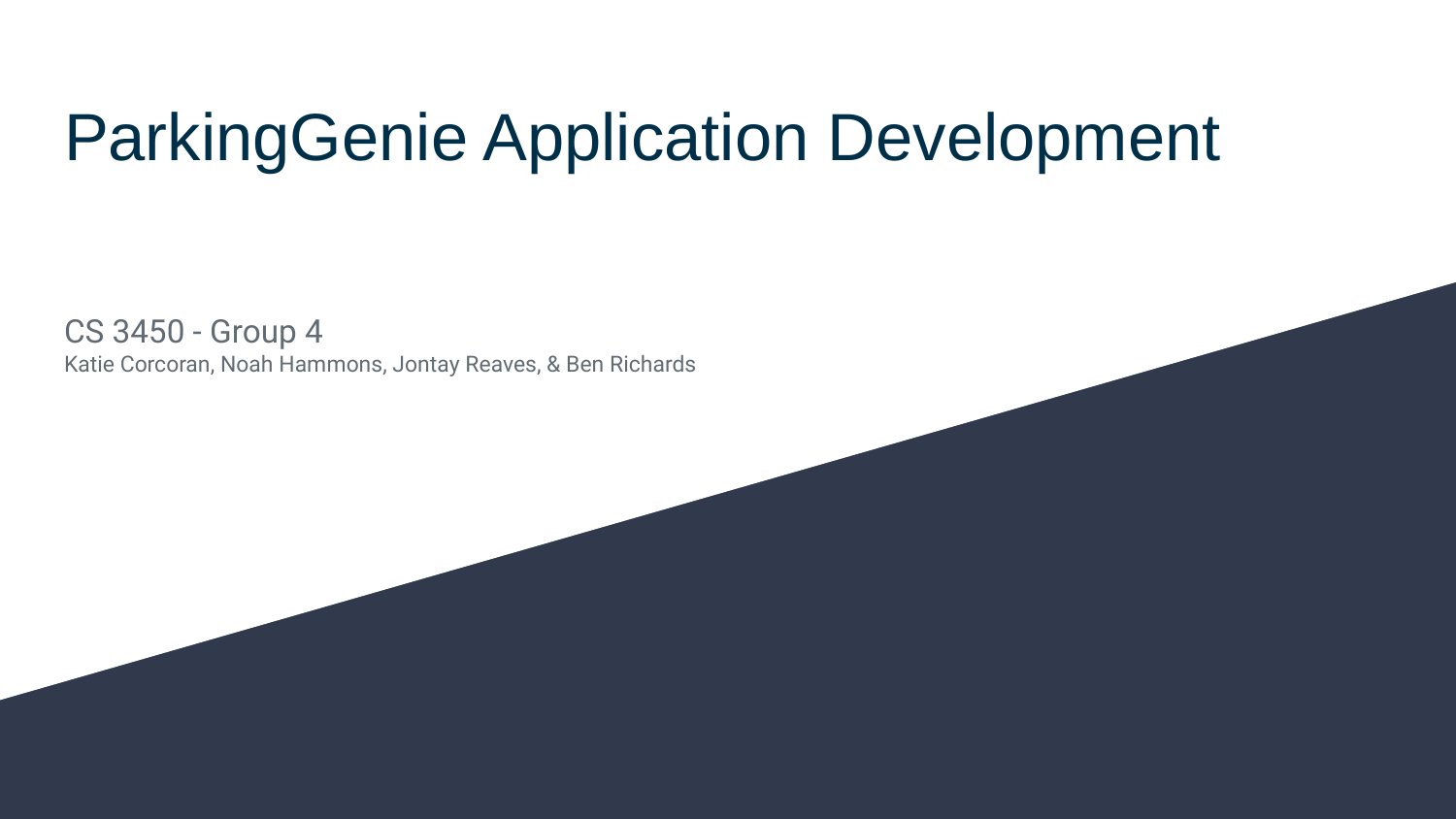

# ParkingGenie Application Development
CS 3450 - Group 4
Katie Corcoran, Noah Hammons, Jontay Reaves, & Ben Richards